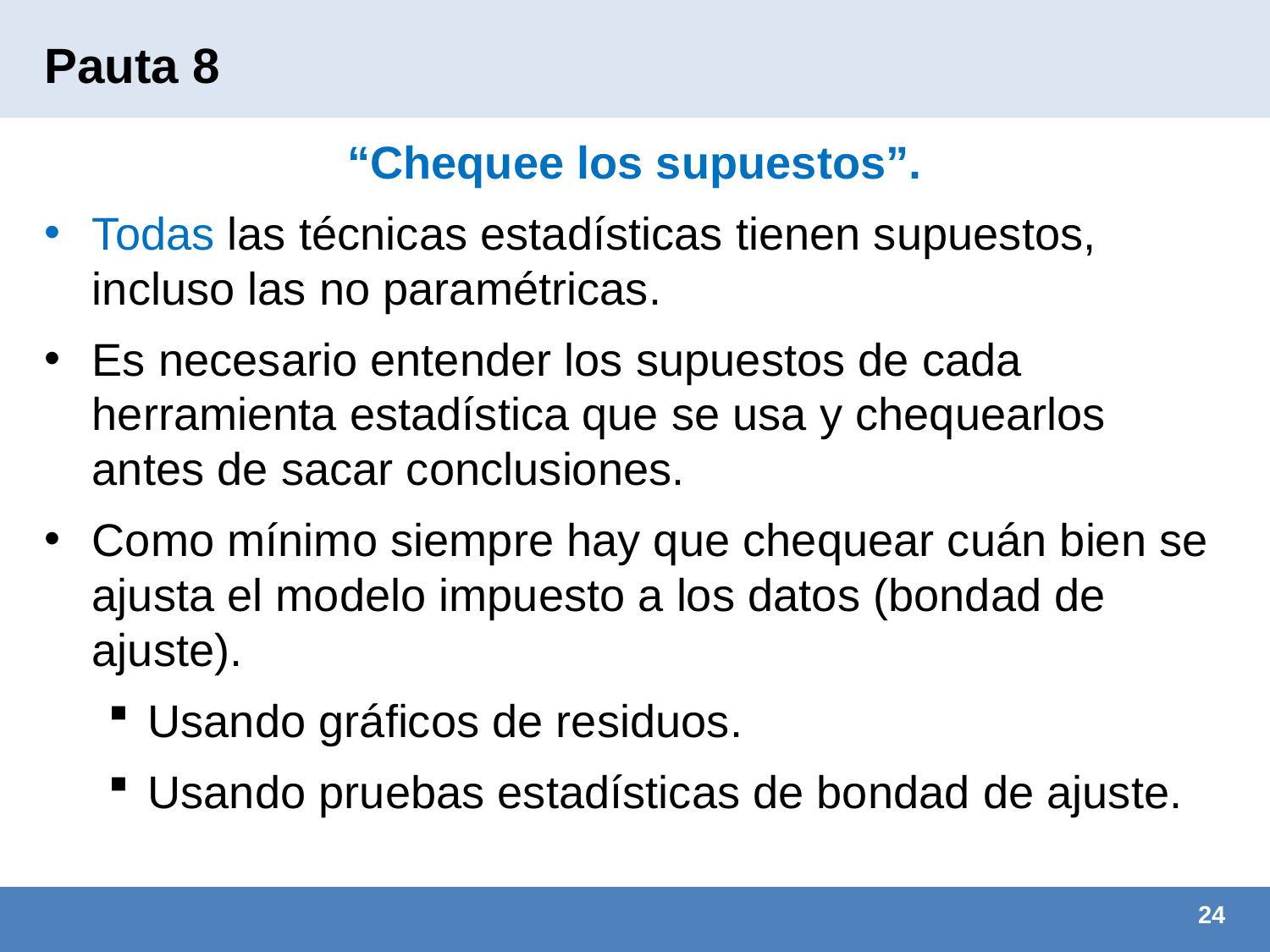

# Pauta 8
“Chequee los supuestos”.
Todas las técnicas estadísticas tienen supuestos, incluso las no paramétricas.
Es necesario entender los supuestos de cada herramienta estadística que se usa y chequearlos antes de sacar conclusiones.
Como mínimo siempre hay que chequear cuán bien se ajusta el modelo impuesto a los datos (bondad de ajuste).
Usando gráficos de residuos.
Usando pruebas estadísticas de bondad de ajuste.
24